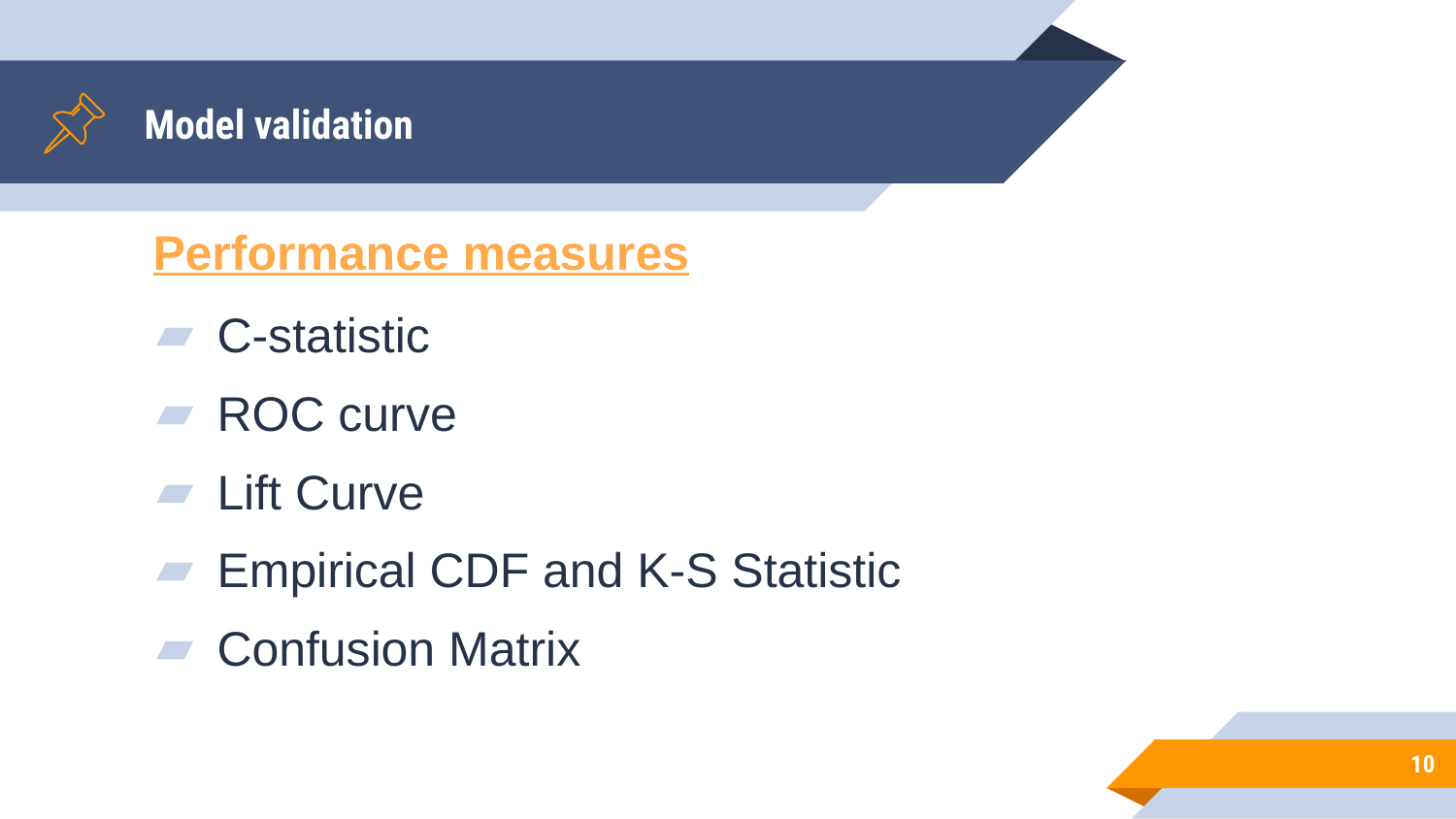

# Model validation

Performance measures
C-statistic
ROC curve
Lift Curve
Empirical CDF and K-S Statistic
Confusion Matrix

10